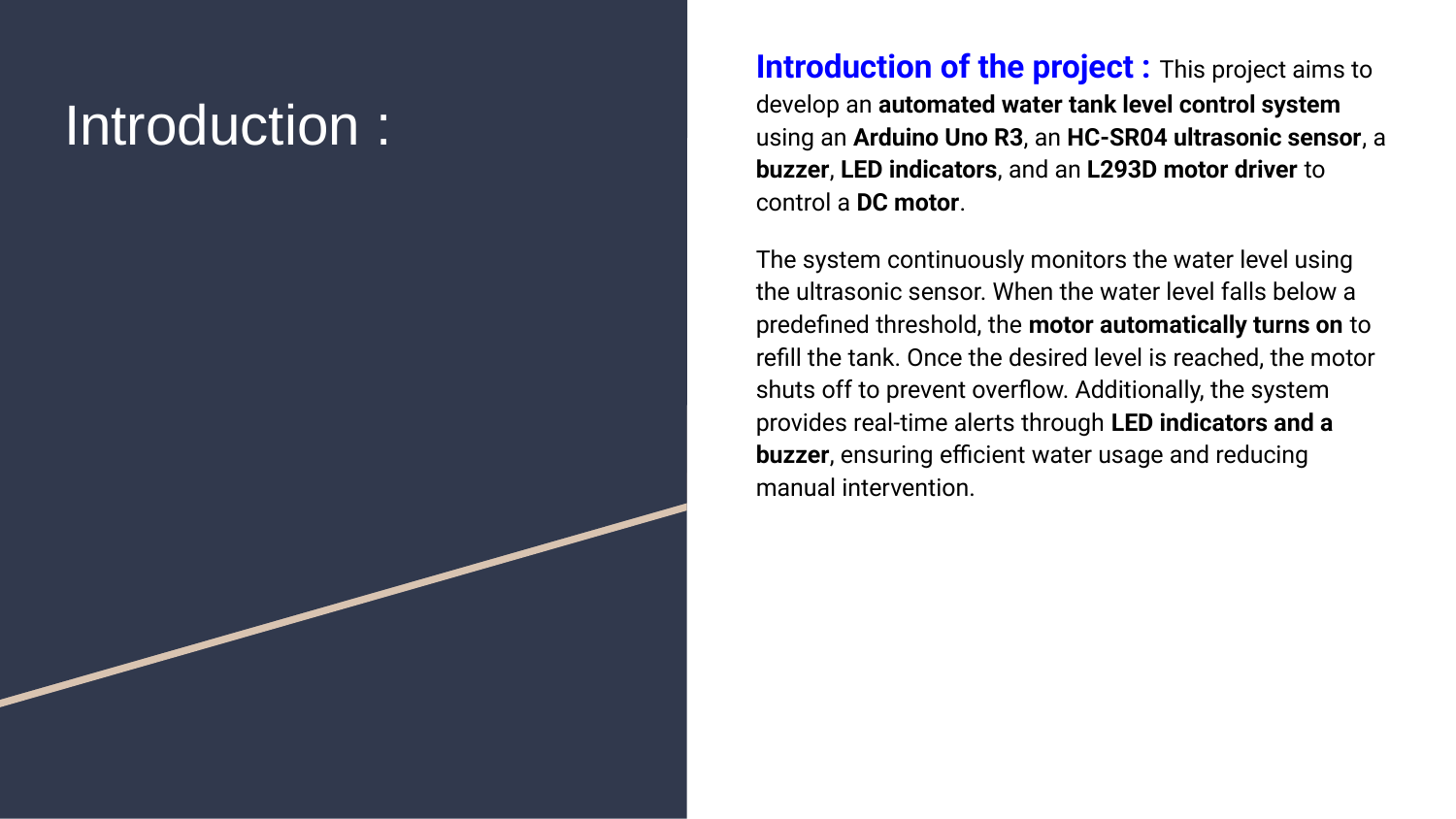

Introduction of the project : This project aims to develop an automated water tank level control system using an Arduino Uno R3, an HC-SR04 ultrasonic sensor, a buzzer, LED indicators, and an L293D motor driver to control a DC motor.
The system continuously monitors the water level using the ultrasonic sensor. When the water level falls below a predefined threshold, the motor automatically turns on to refill the tank. Once the desired level is reached, the motor shuts off to prevent overflow. Additionally, the system provides real-time alerts through LED indicators and a buzzer, ensuring efficient water usage and reducing manual intervention.

# Introduction :